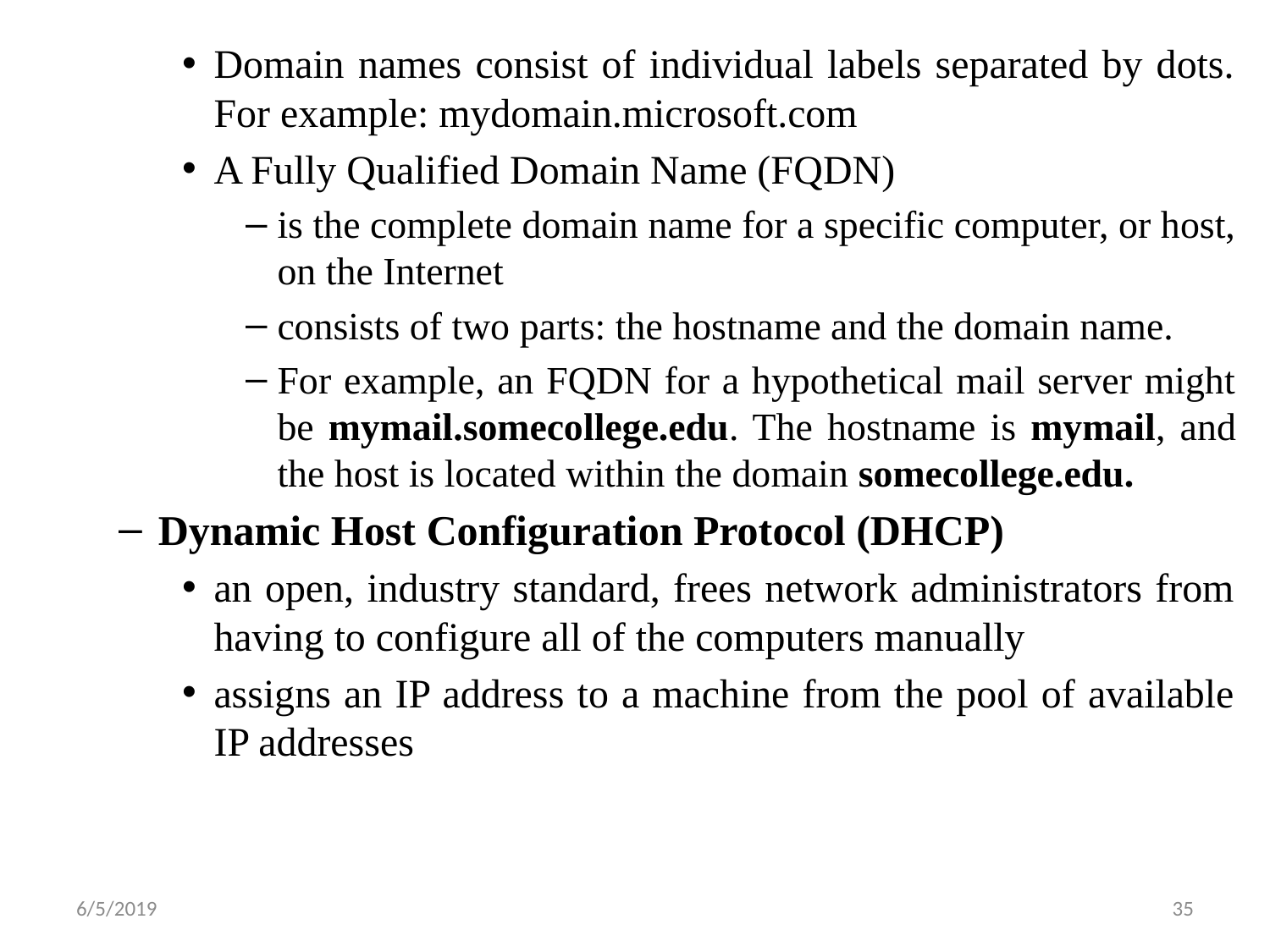

Domain names consist of individual labels separated by dots. For example: mydomain.microsoft.com
A Fully Qualified Domain Name (FQDN)
is the complete domain name for a specific computer, or host, on the Internet
consists of two parts: the hostname and the domain name.
For example, an FQDN for a hypothetical mail server might be mymail.somecollege.edu. The hostname is mymail, and the host is located within the domain somecollege.edu.
Dynamic Host Configuration Protocol (DHCP)
an open, industry standard, frees network administrators from having to configure all of the computers manually
assigns an IP address to a machine from the pool of available IP addresses
6/5/2019
35